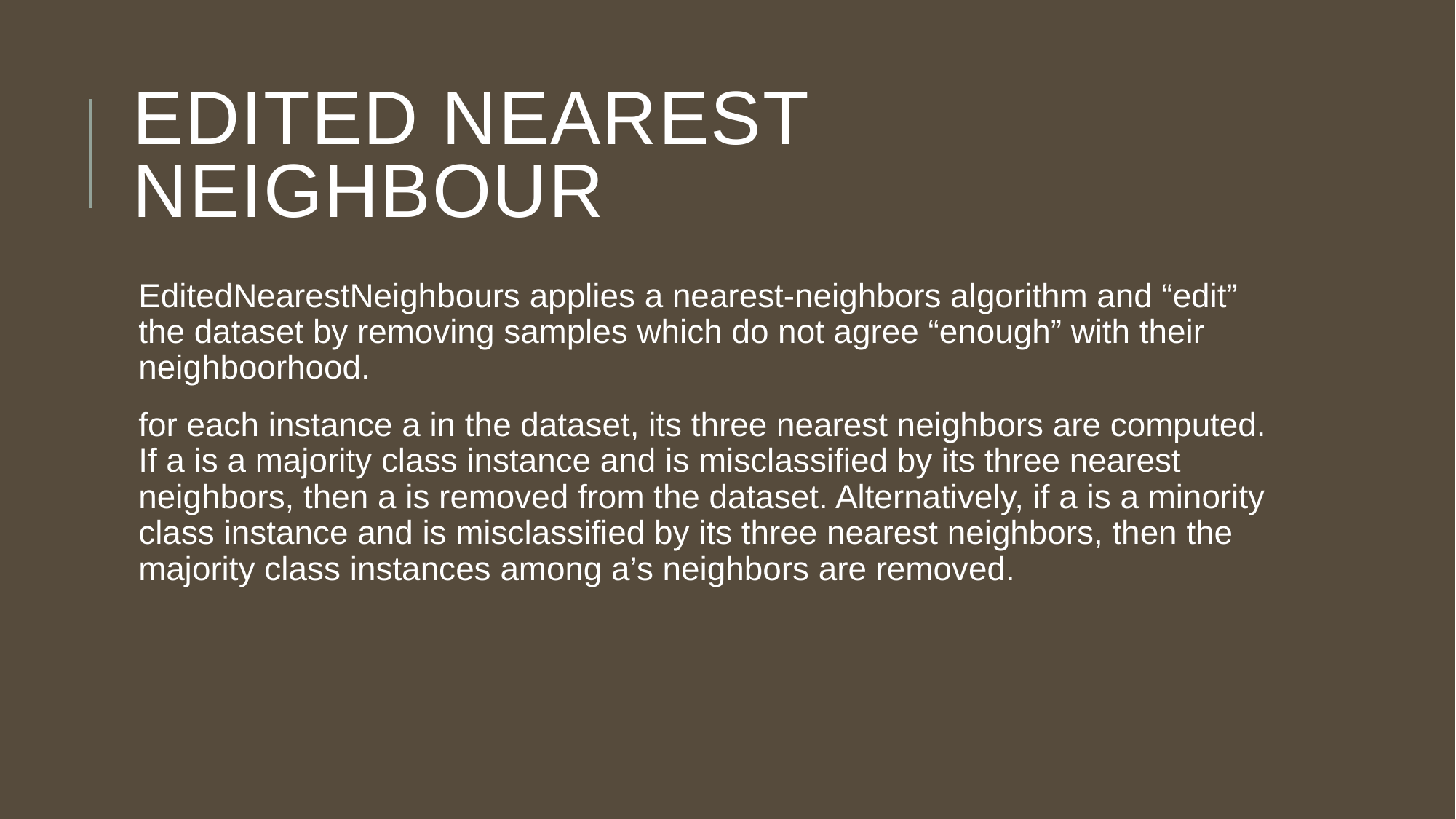

# Edited nearest neighbour
EditedNearestNeighbours applies a nearest-neighbors algorithm and “edit” the dataset by removing samples which do not agree “enough” with their neighboorhood.
for each instance a in the dataset, its three nearest neighbors are computed. If a is a majority class instance and is misclassified by its three nearest neighbors, then a is removed from the dataset. Alternatively, if a is a minority class instance and is misclassified by its three nearest neighbors, then the majority class instances among a’s neighbors are removed.